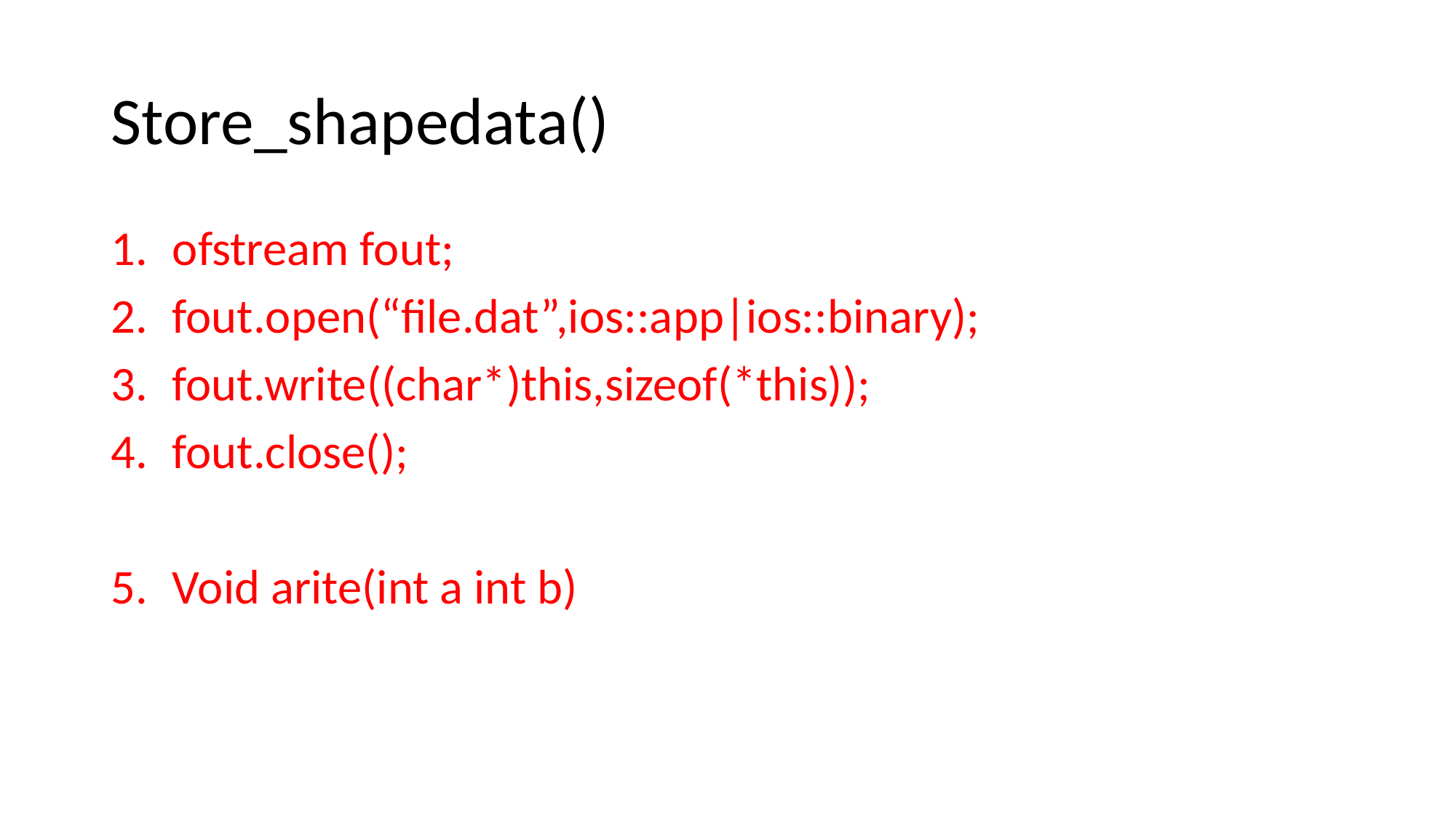

# Store_shapedata()
ofstream fout;
fout.open(“file.dat”,ios::app|ios::binary);
fout.write((char*)this,sizeof(*this));
fout.close();

Void arite(int a int b)